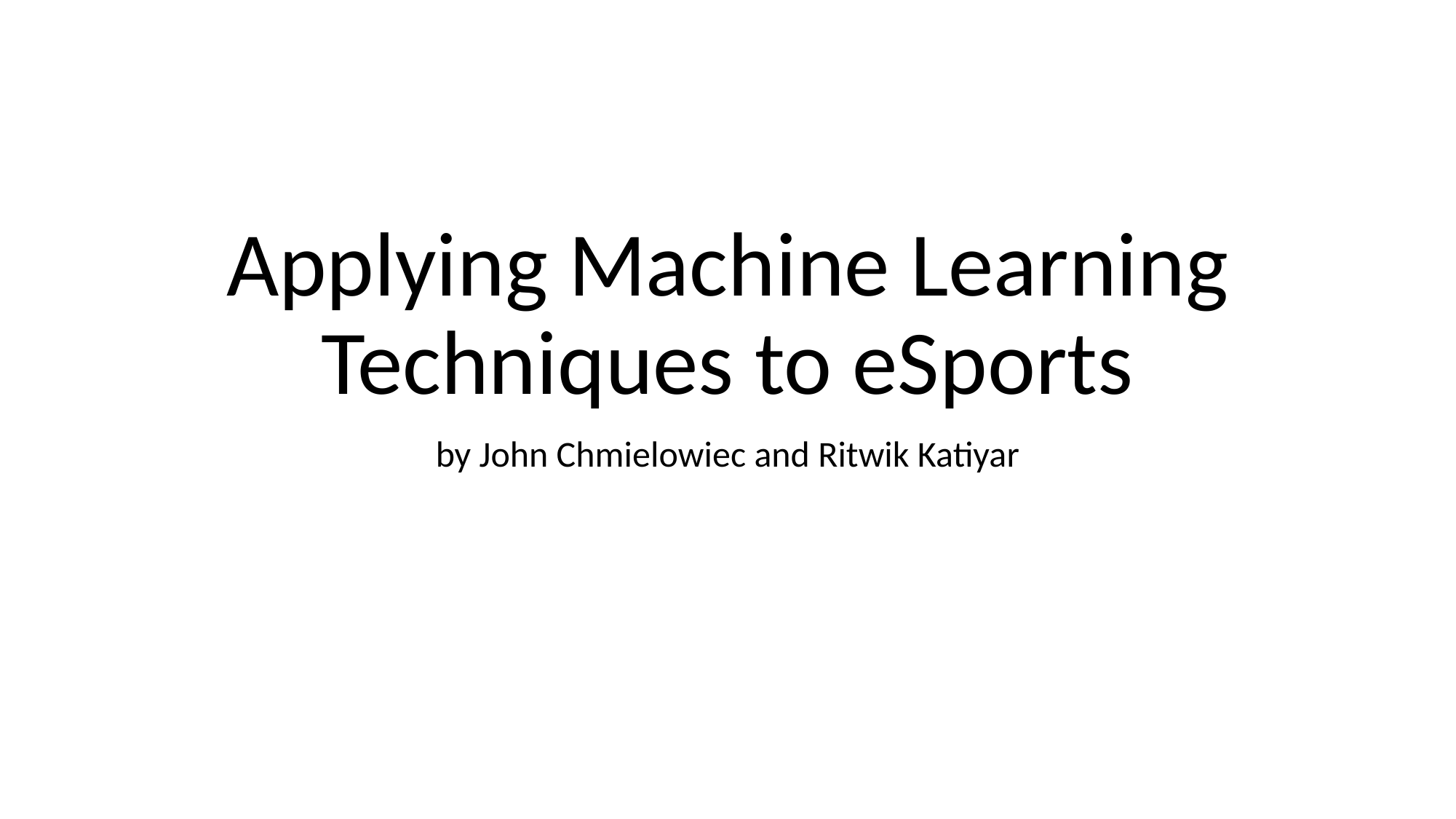

# Applying Machine Learning Techniques to eSports
by John Chmielowiec and Ritwik Katiyar